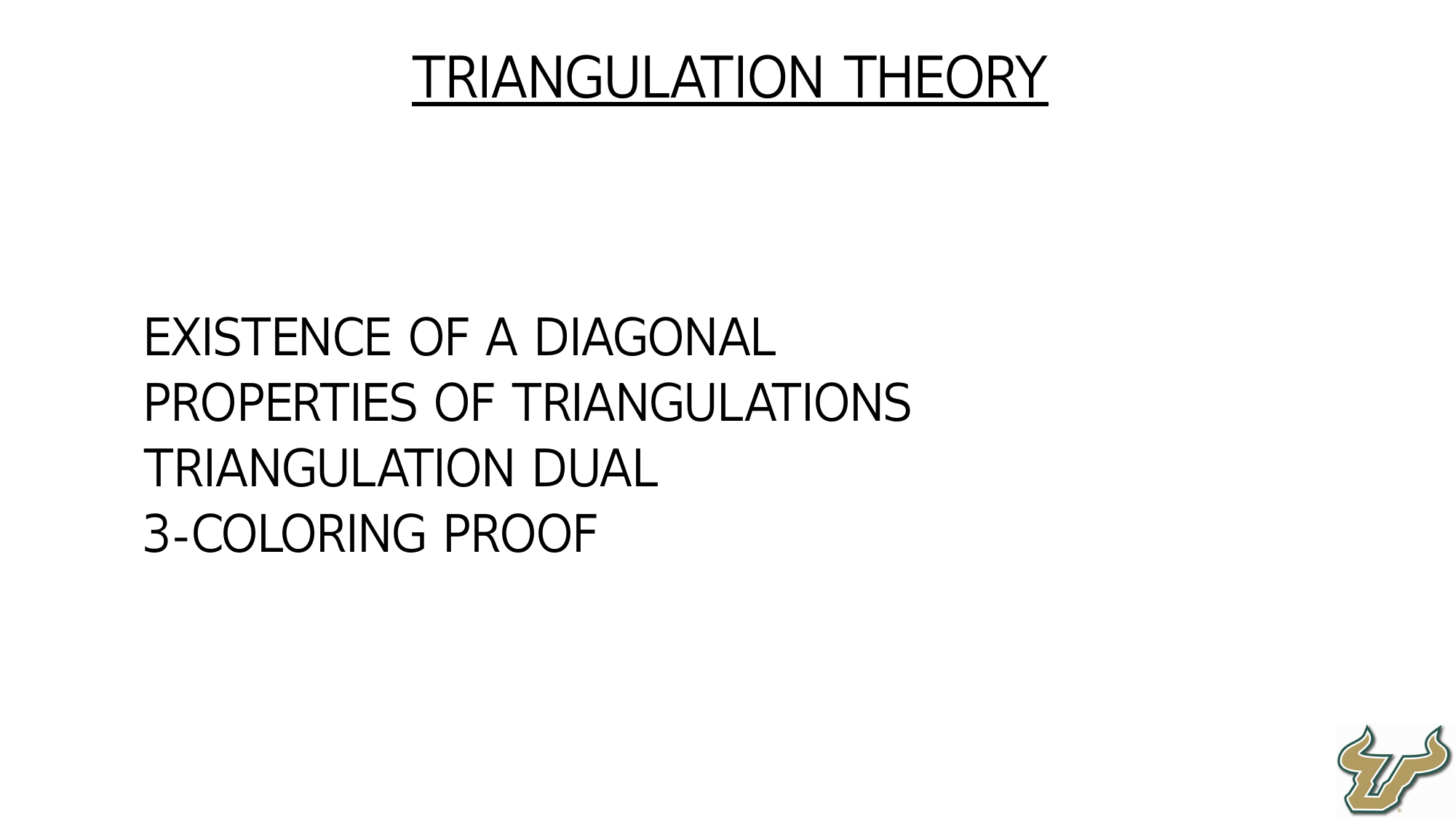

Triangulation Theory
Existence of a Diagonal
Properties of Triangulations
Triangulation Dual
3-Coloring Proof